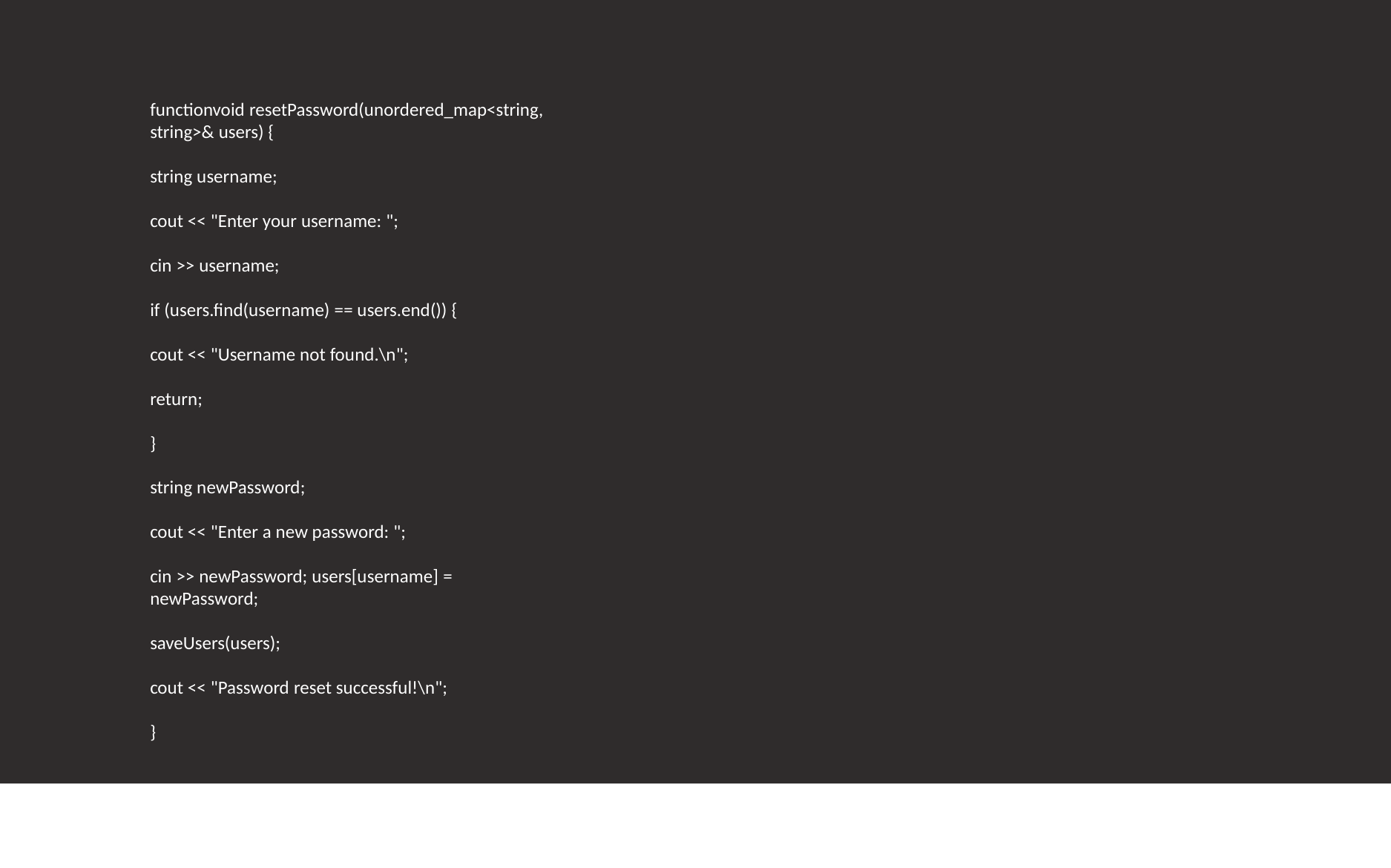

​

functionvoid resetPassword(unordered_map<string, string>& users) { ​

string username; ​

cout << "Enter your username: "; ​

cin >> username; ​

if (users.find(username) == users.end()) { ​

cout << "Username not found.\n"; ​

return; ​

} ​

string newPassword; ​

cout << "Enter a new password: "; ​

cin >> newPassword; users[username] = newPassword; ​

saveUsers(users);​

cout << "Password reset successful!\n";​

}